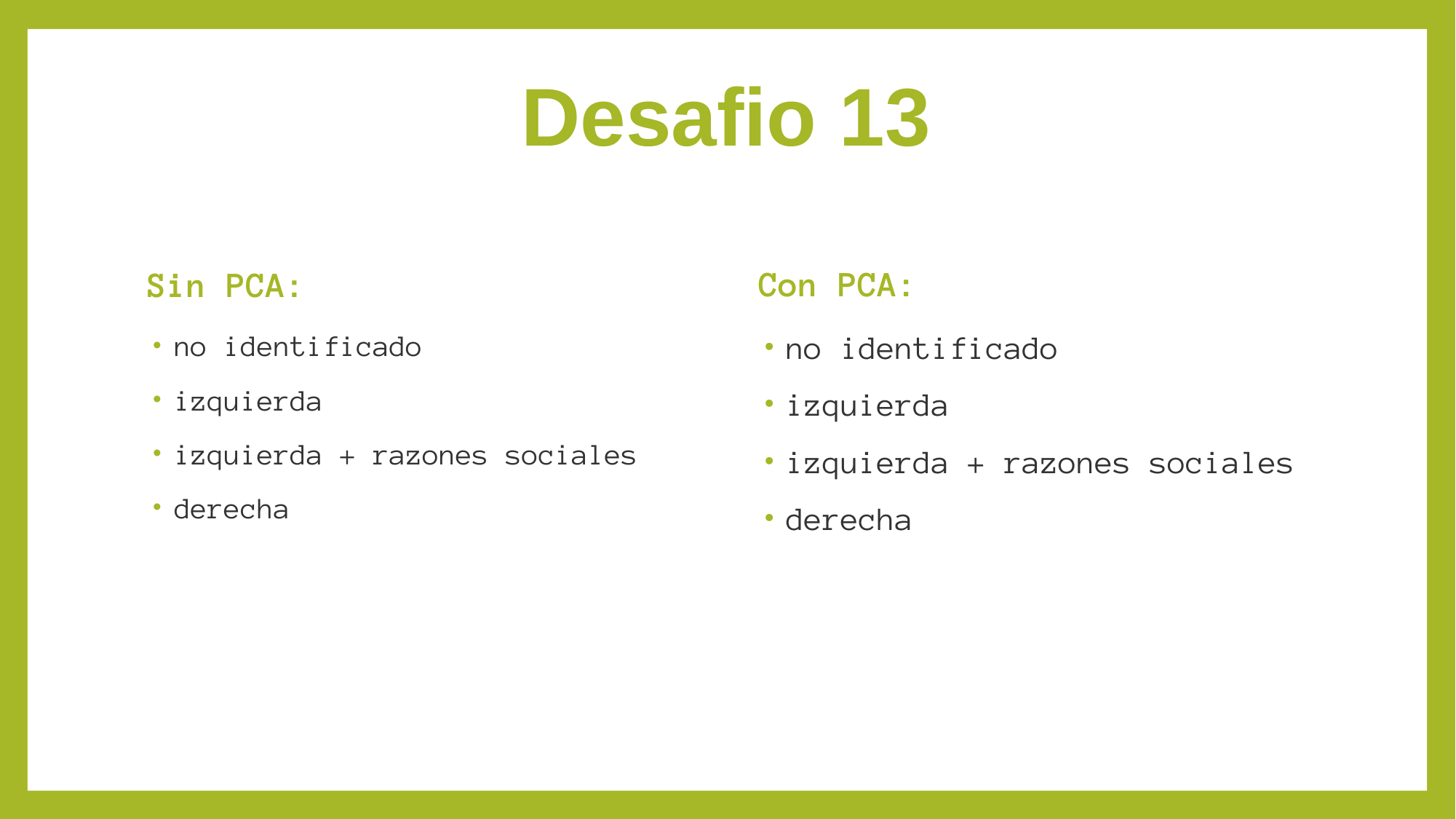

# Desafio 13
Con PCA:
Sin PCA:
no identificado
izquierda
izquierda + razones sociales
derecha
no identificado
izquierda
izquierda + razones sociales
derecha